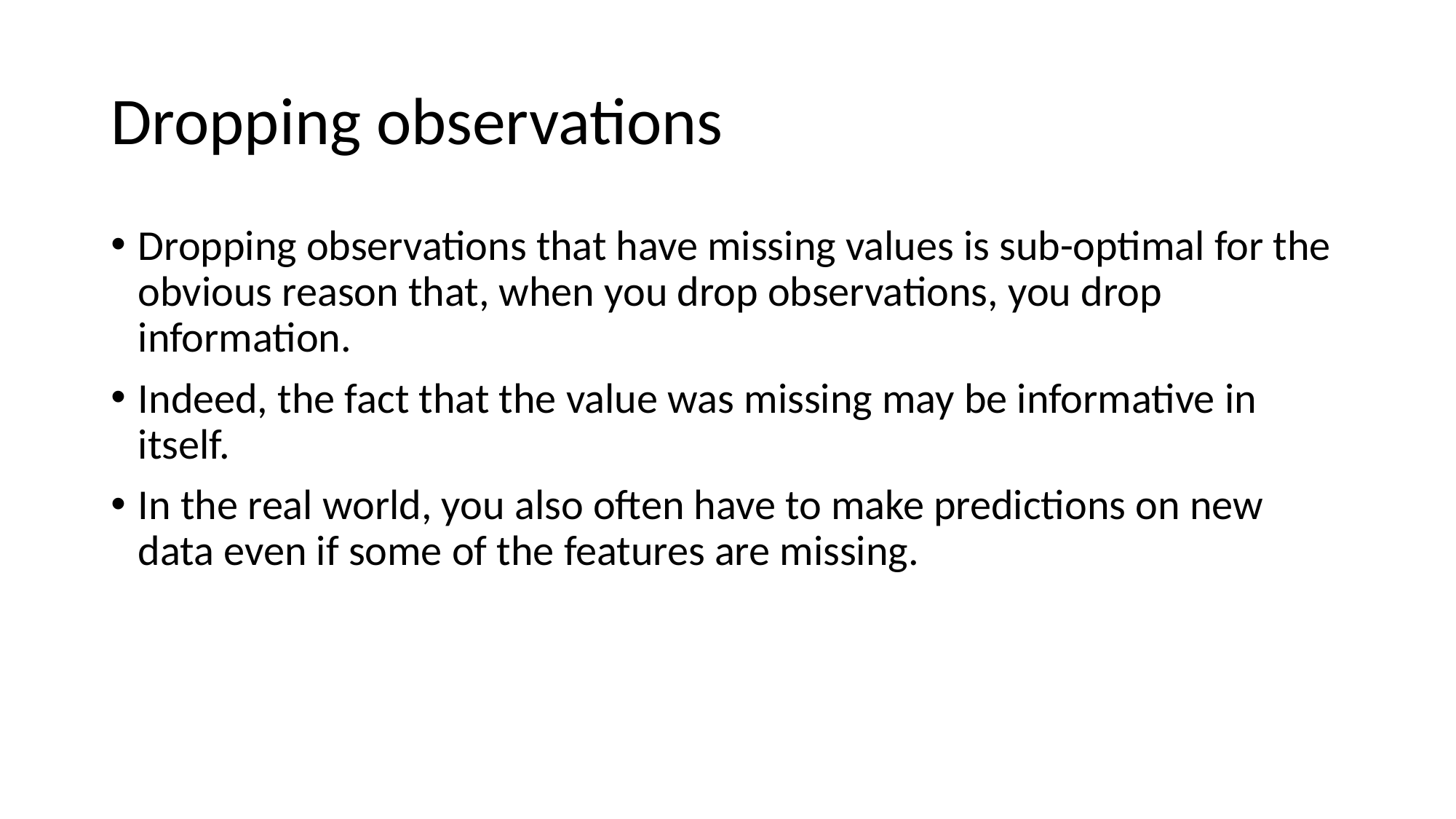

# Dropping observations
Dropping observations that have missing values is sub-optimal for the obvious reason that, when you drop observations, you drop information.
Indeed, the fact that the value was missing may be informative in itself.
In the real world, you also often have to make predictions on new data even if some of the features are missing.